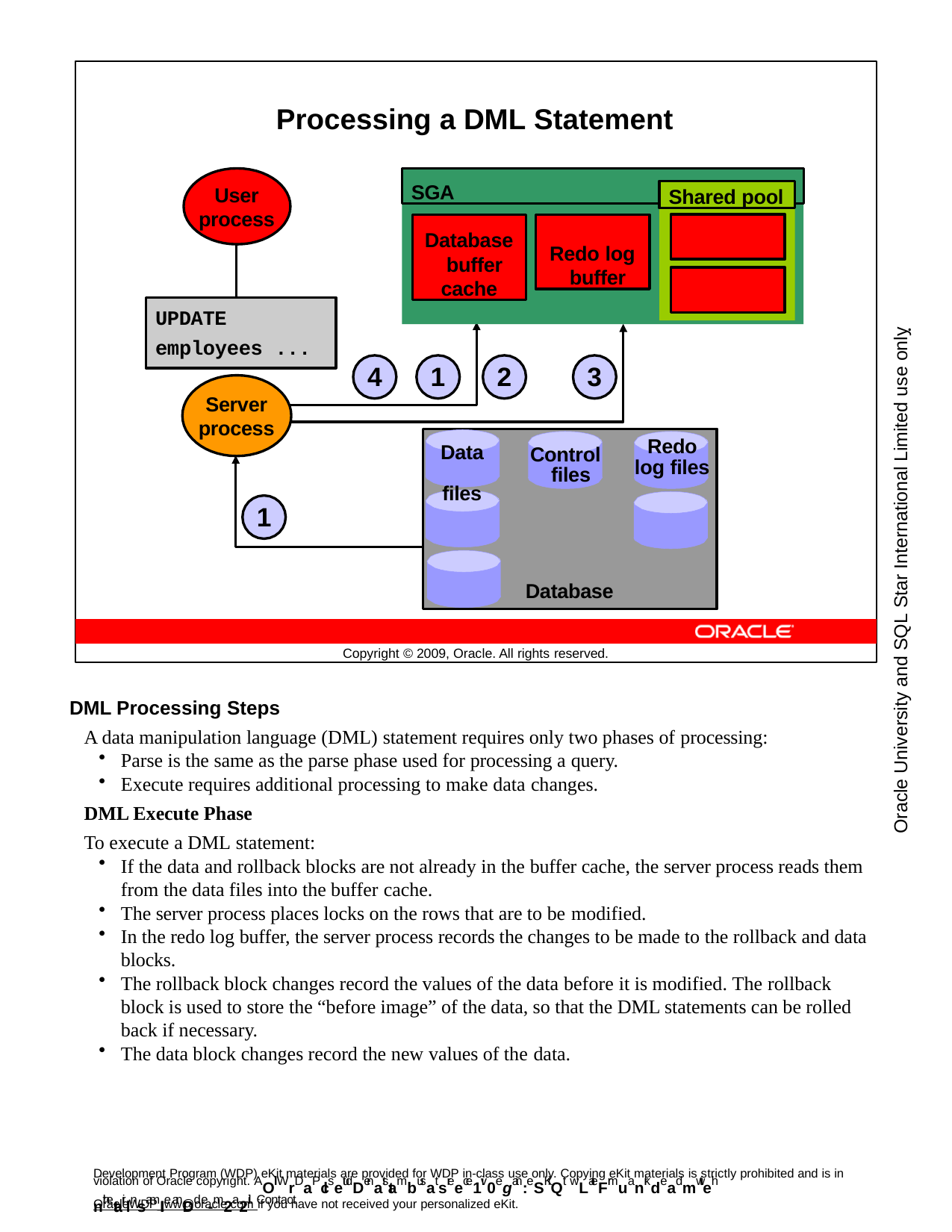

Processing a DML Statement

SGA
User  process

Shared pool
Database  buffer  cache

Redo log  buffer

UPDATE
employees ...
Oracle University and SQL Star International Limited use onlyฺ

4	1	2
3

Server  process

Redo  log files
Data  files
Control  files

1
Database
Copyright © 2009, Oracle. All rights reserved.

DML Processing Steps
A data manipulation language (DML) statement requires only two phases of processing:
Parse is the same as the parse phase used for processing a query.
Execute requires additional processing to make data changes.
DML Execute Phase
To execute a DML statement:
If the data and rollback blocks are not already in the buffer cache, the server process reads them  from the data files into the buffer cache.
The server process places locks on the rows that are to be modified.
In the redo log buffer, the server process records the changes to be made to the rollback and data  blocks.
The rollback block changes record the values of the data before it is modified. The rollback  block is used to store the “before image” of the data, so that the DML statements can be rolled  back if necessary.
The data block changes record the new values of the data.
Development Program (WDP) eKit materials are provided for WDP in-class use only. Copying eKit materials is strictly prohibited and is in
violation of Oracle copyright. AOll WrDaPclsetudDenatstambusat sreece1iv0e gan: eSKiQt wLateFrmuanrkdead mwiteh nthetair lnsamIIe  anDd e-m2a2il. Contact
OracleWDP_ww@oracle.com if you have not received your personalized eKit.